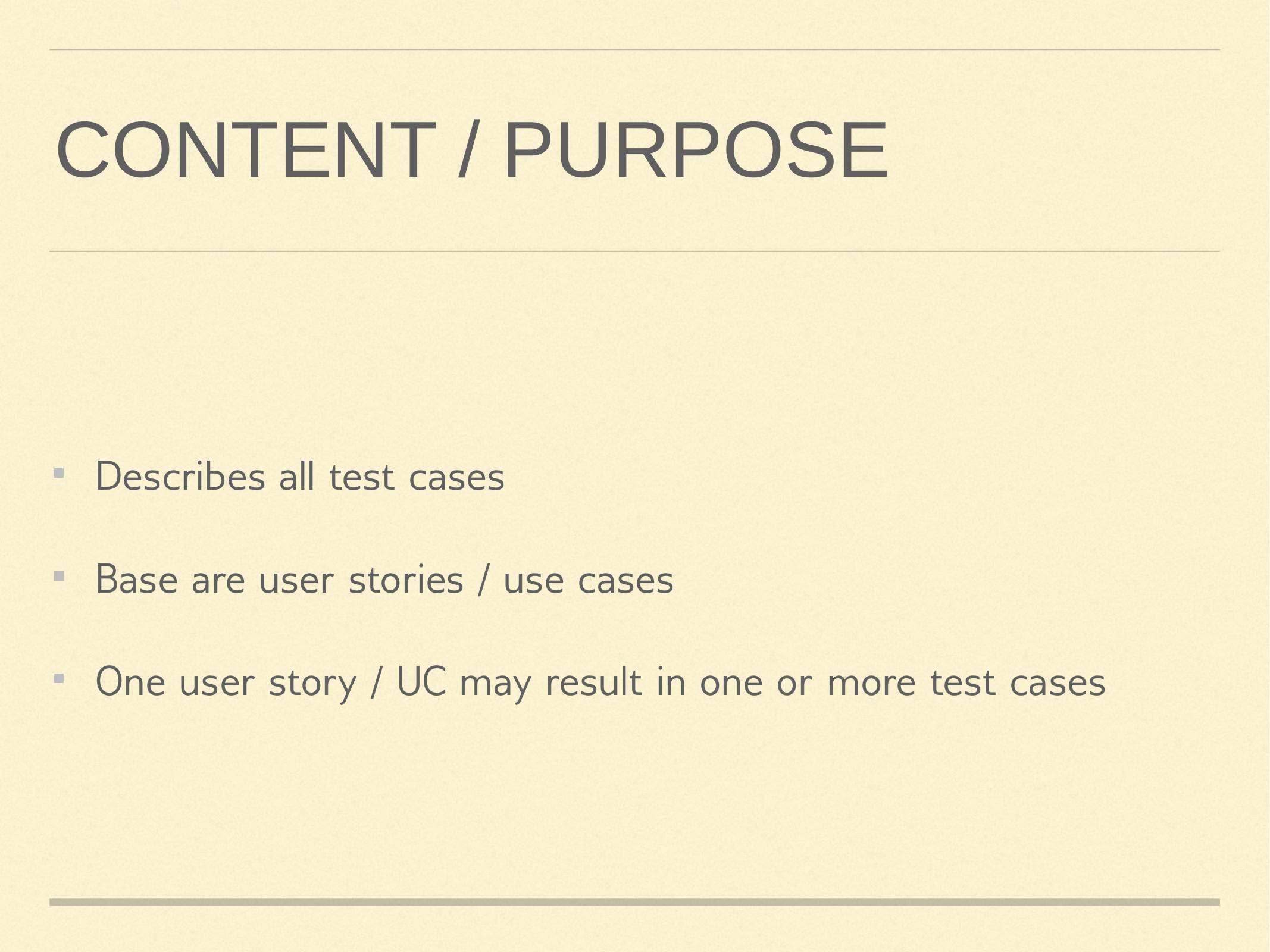

# Content / Purpose
Describes all test cases
Base are user stories / use cases
One user story / UC may result in one or more test cases